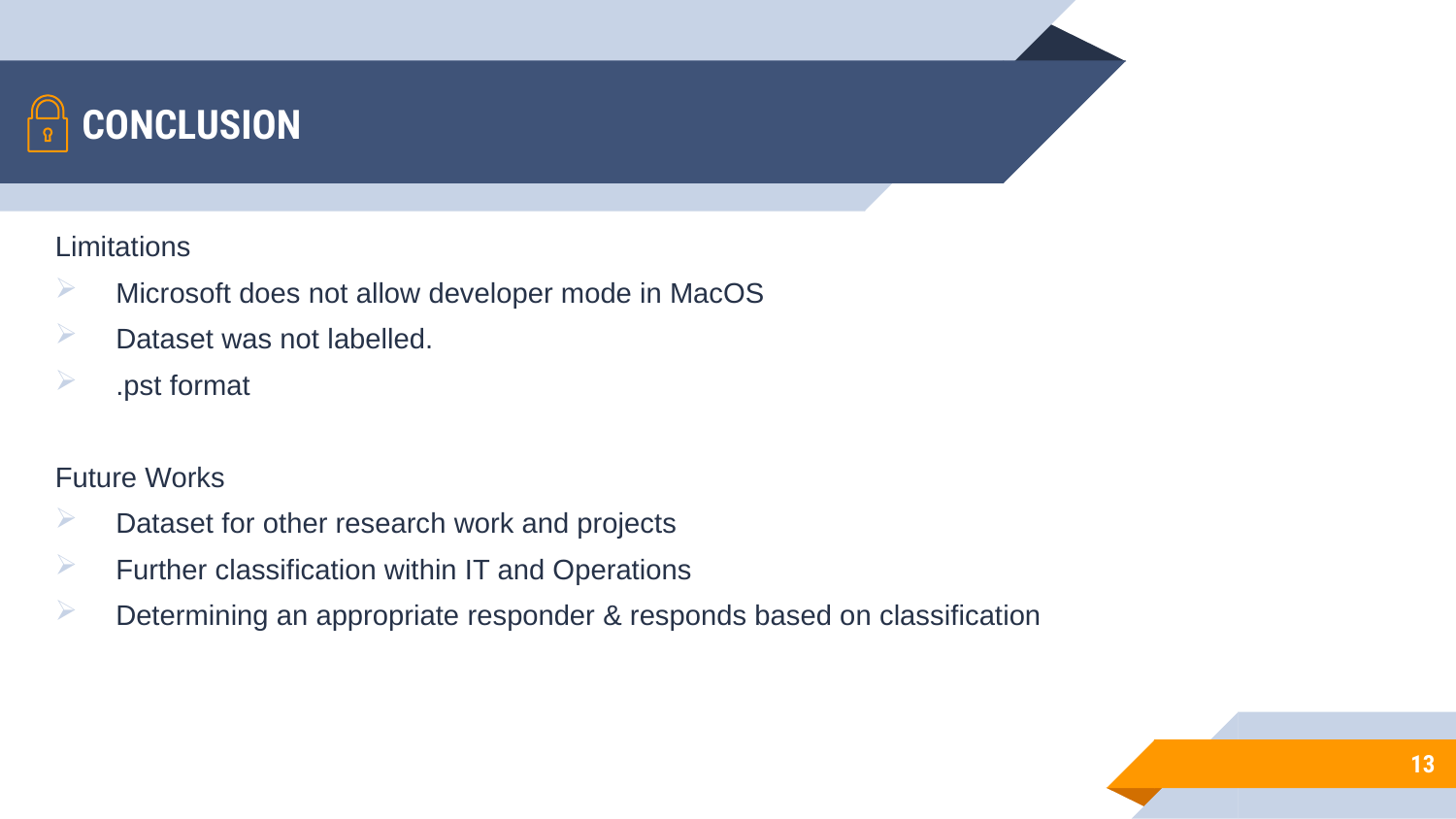

# CONCLUSION

Limitations
Microsoft does not allow developer mode in MacOS
Dataset was not labelled.
.pst format

Future Works
Dataset for other research work and projects
Further classification within IT and Operations
Determining an appropriate responder & responds based on classification

13